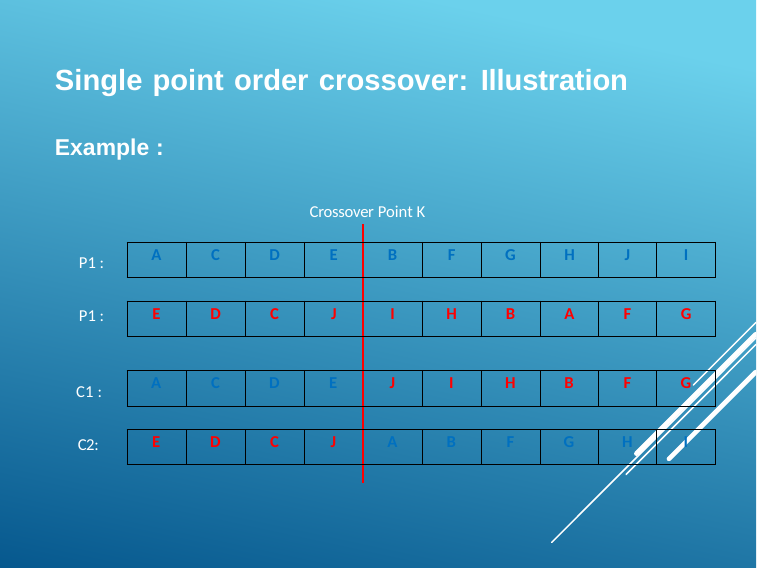

Single point order crossover: Illustration
Example :
Crossover Point K
|  |  |  |  |  |  |  |  |  |  |
| --- | --- | --- | --- | --- | --- | --- | --- | --- | --- |
| A | C | D | E | B | F | G | H | J | I |
|  |  |  |  |  |  |  |  |  |  |
| E | D | C | J | I | H | B | A | F | G |
|  |  |  |  |  |  |  |  |  |  |
| A | C | D | E | J | I | H | B | F | G |
|  |  |  |  |  |  |  |  |  |  |
| E | D | C | J | A | B | F | G | H | I |
|  |  |  |  |  |  |  |  |  |  |
P1 :

P1 :
C1 :

C2: